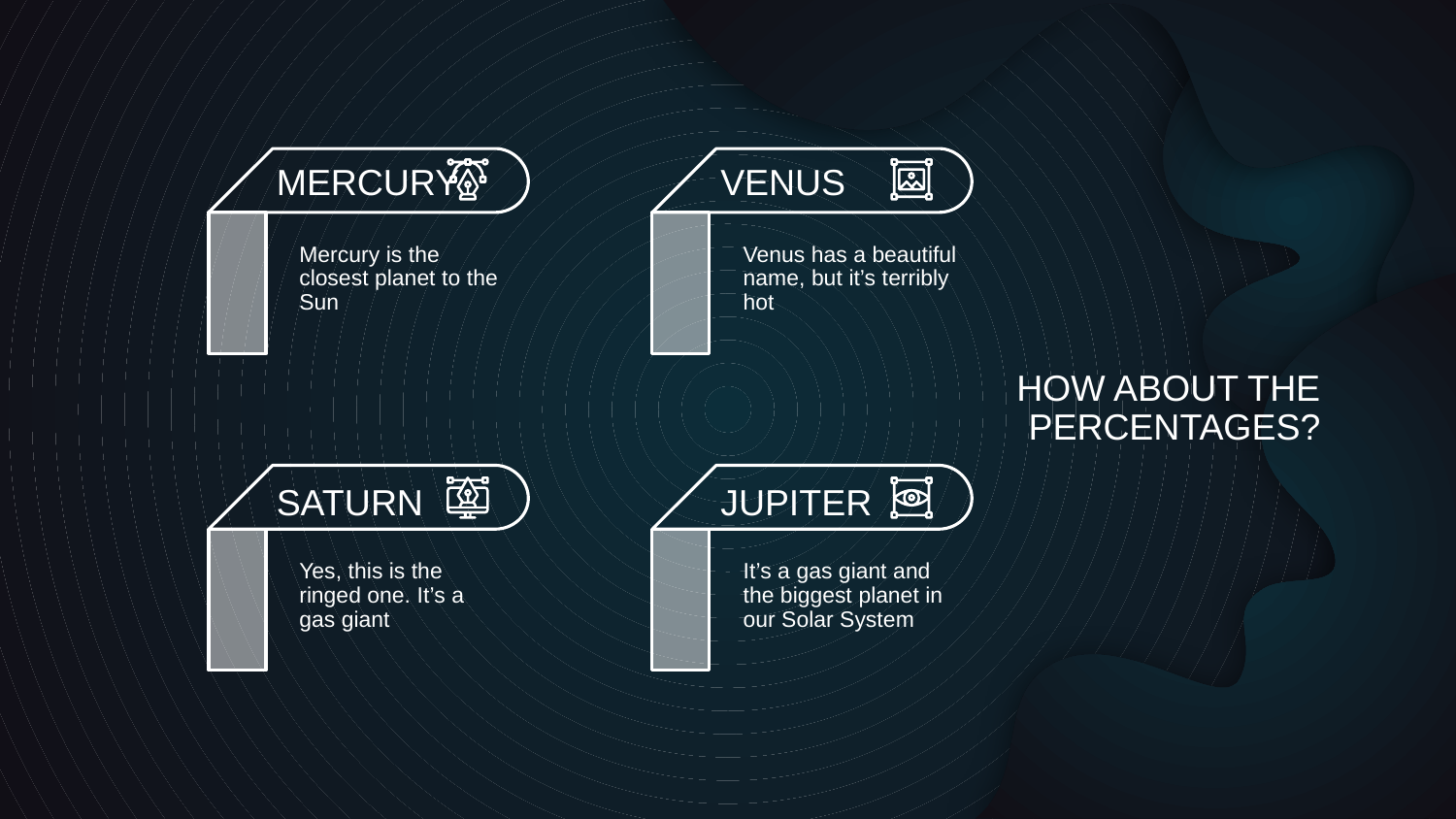

# HOW ABOUT THE PERCENTAGES?

MERCURY
VENUS
Mercury is the closest planet to the Sun
Venus has a beautiful name, but it’s terribly hot

SATURN
JUPITER
It’s a gas giant and the biggest planet in our Solar System
Yes, this is the ringed one. It’s a gas giant